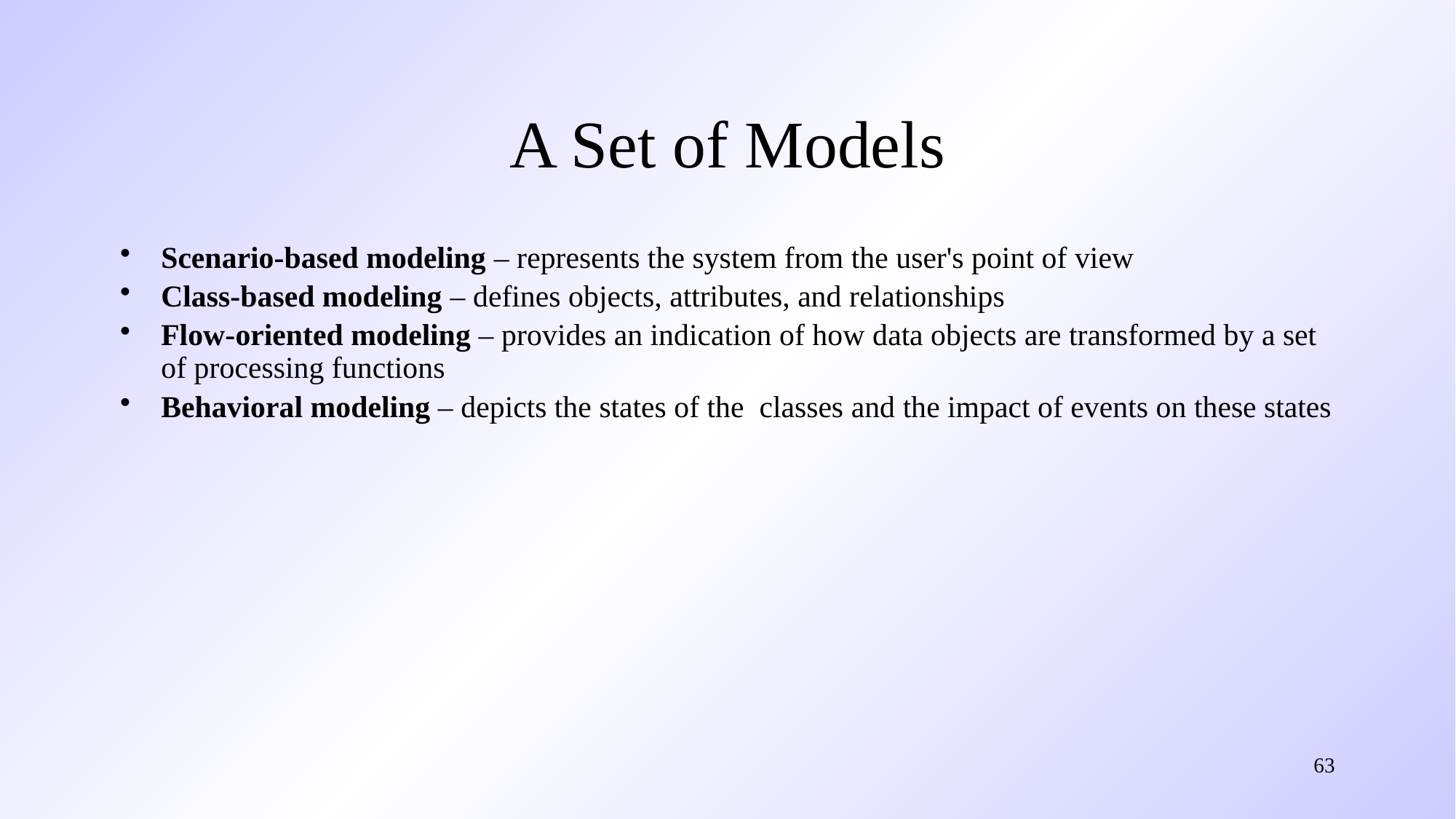

# A Set of Models
Scenario-based modeling – represents the system from the user's point of view
Class-based modeling – defines objects, attributes, and relationships
Flow-oriented modeling – provides an indication of how data objects are transformed by a set of processing functions
Behavioral modeling – depicts the states of the  classes and the impact of events on these states

63